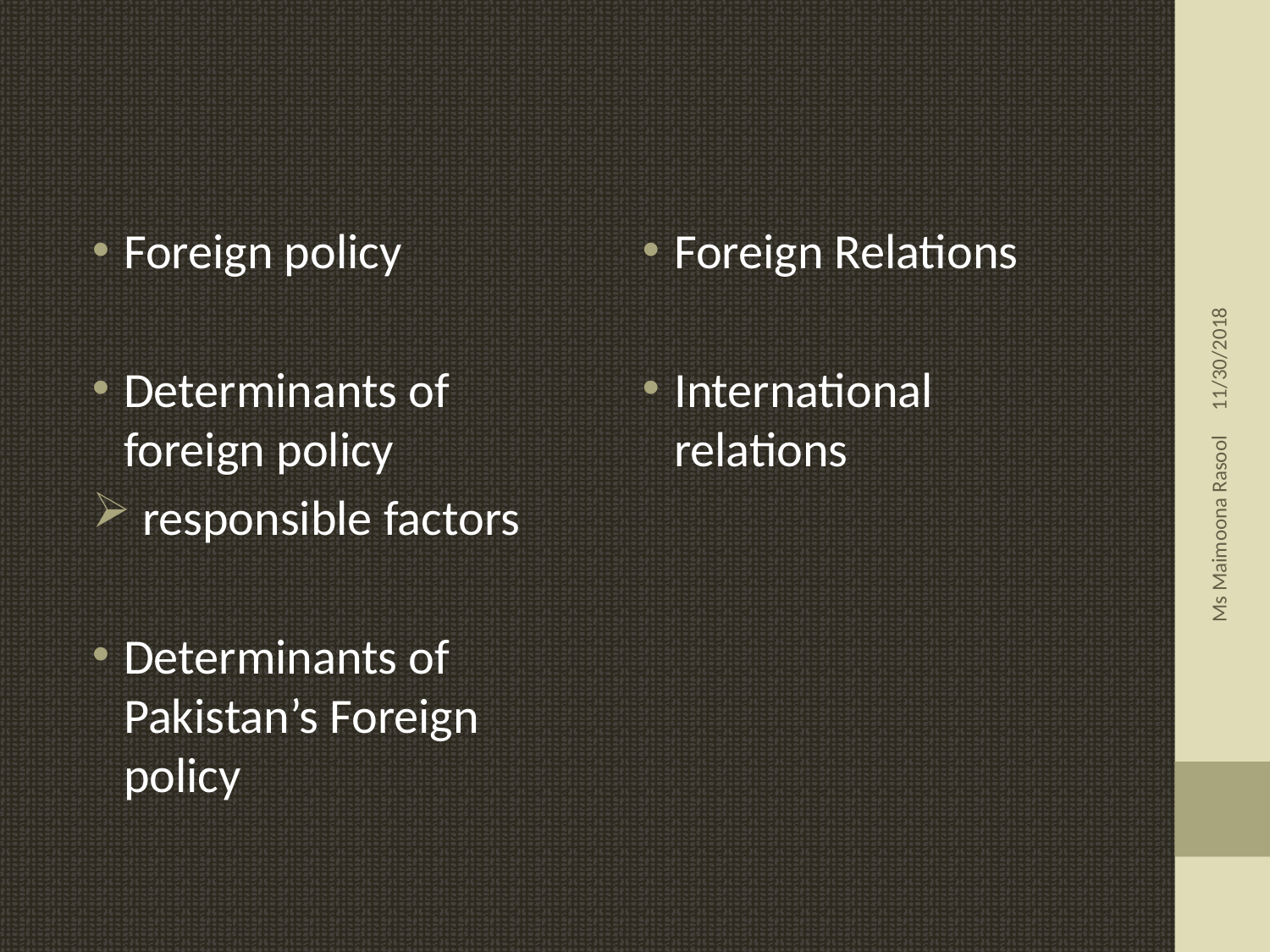

#
Foreign policy

Determinants of foreign policy
 responsible factors

Determinants of Pakistan’s Foreign policy
Foreign Relations

International relations
11/30/2018
Ms Maimoona Rasool